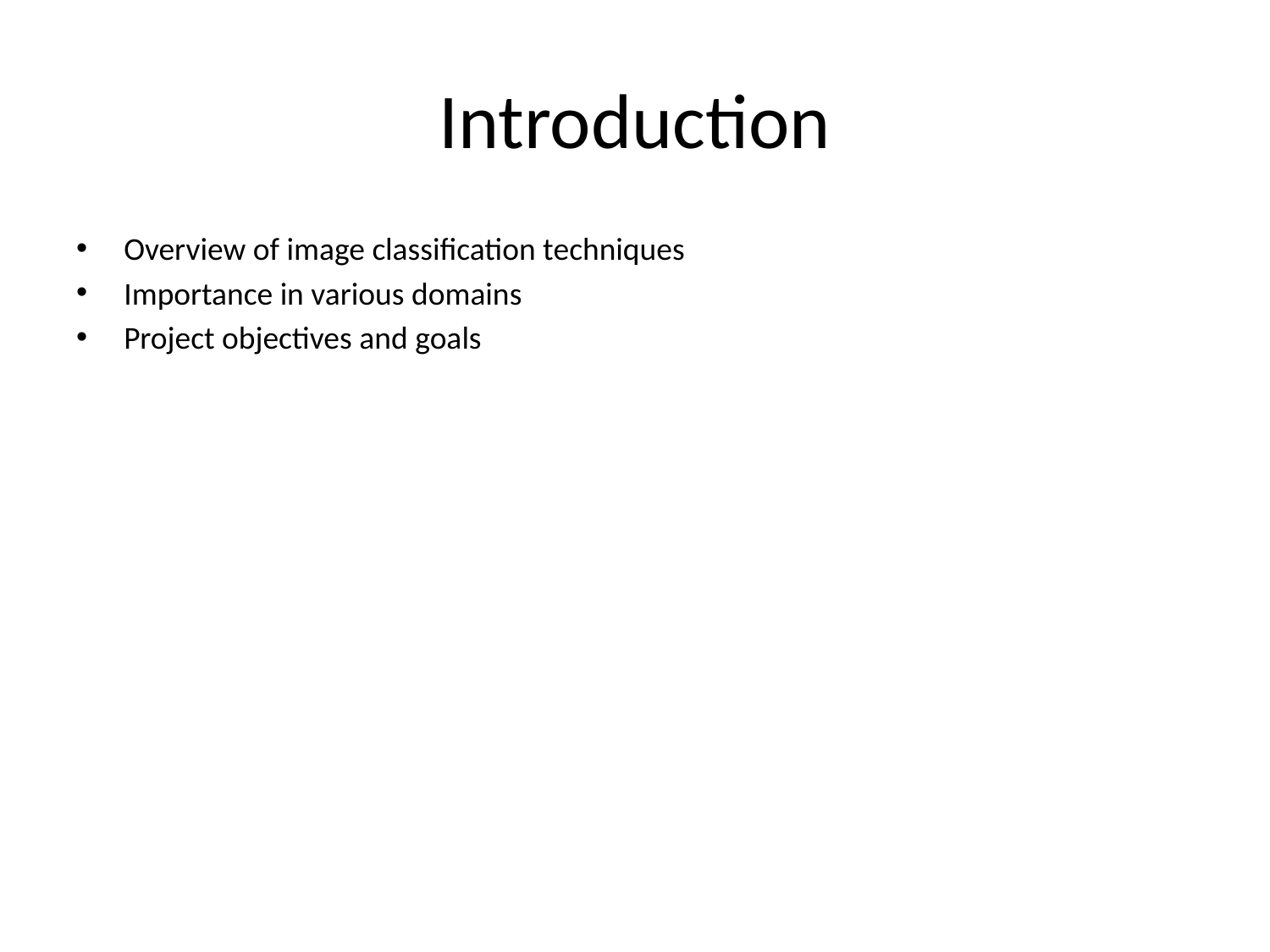

# Introduction
Overview of image classification techniques
Importance in various domains
Project objectives and goals